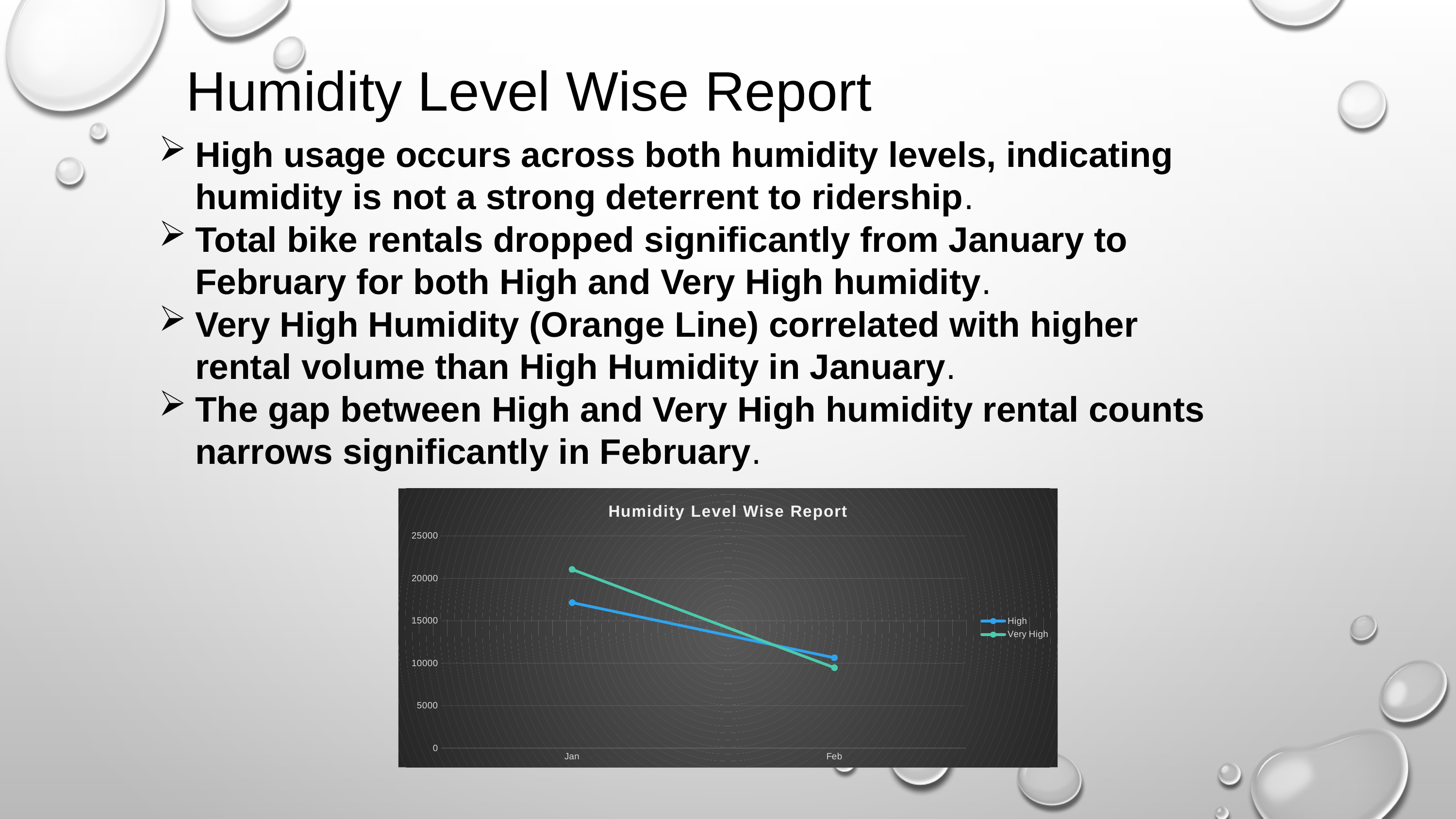

Humidity Level Wise Report
High usage occurs across both humidity levels, indicating humidity is not a strong deterrent to ridership.
Total bike rentals dropped significantly from January to February for both High and Very High humidity.
Very High Humidity (Orange Line) correlated with higher rental volume than High Humidity in January.
The gap between High and Very High humidity rental counts narrows significantly in February.

### Chart: Humidity Level Wise Report

| Category | High | Very High |
|---|---|---|
| Jan | 17140.0 | 21049.0 |
| Feb | 10641.0 | 9474.0 |